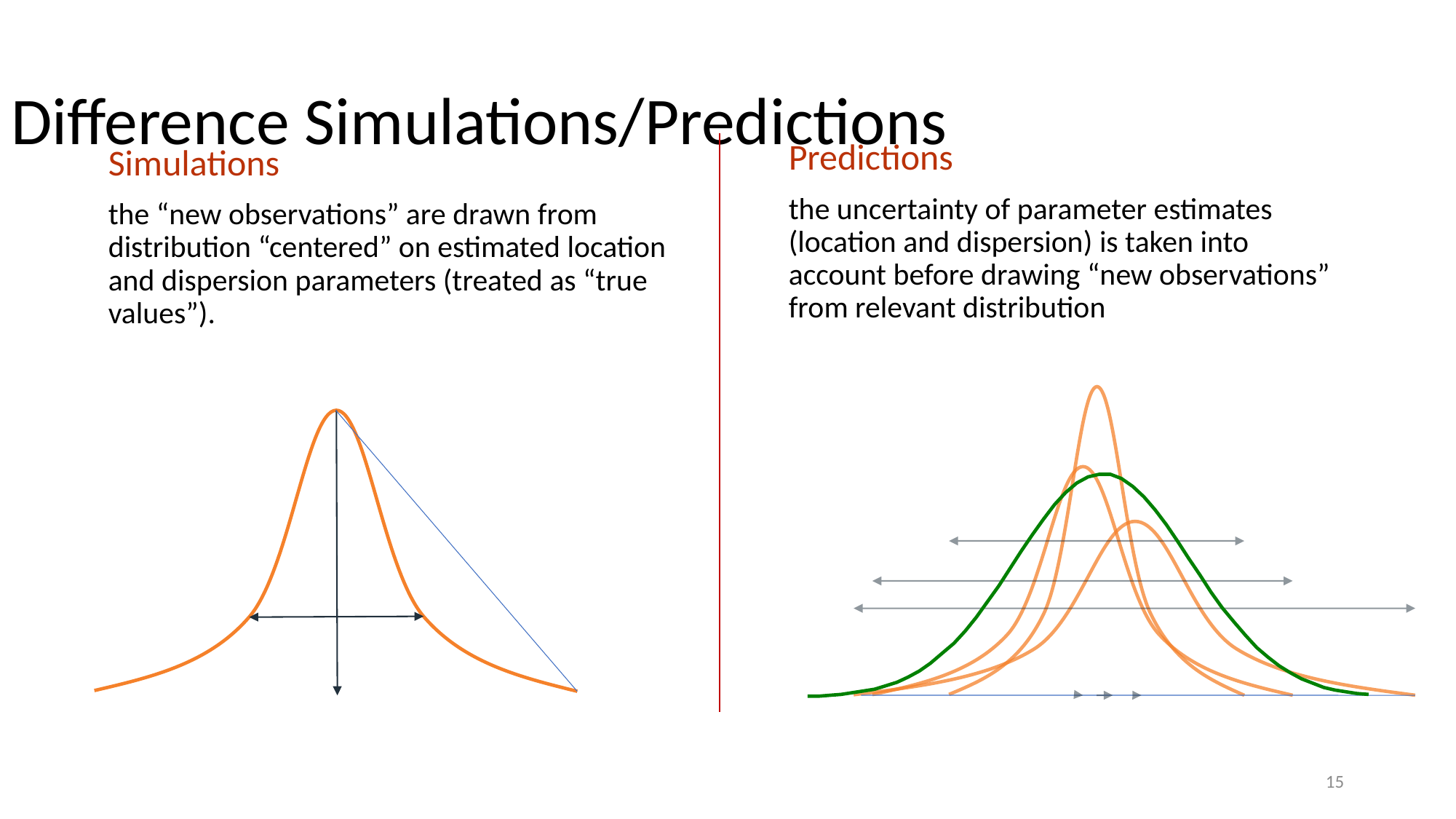

Difference Simulations/Predictions
Predictions
the uncertainty of parameter estimates (location and dispersion) is taken into account before drawing “new observations” from relevant distribution

Simulations
the “new observations” are drawn from distribution “centered” on estimated location and dispersion parameters (treated as “true values”).

15